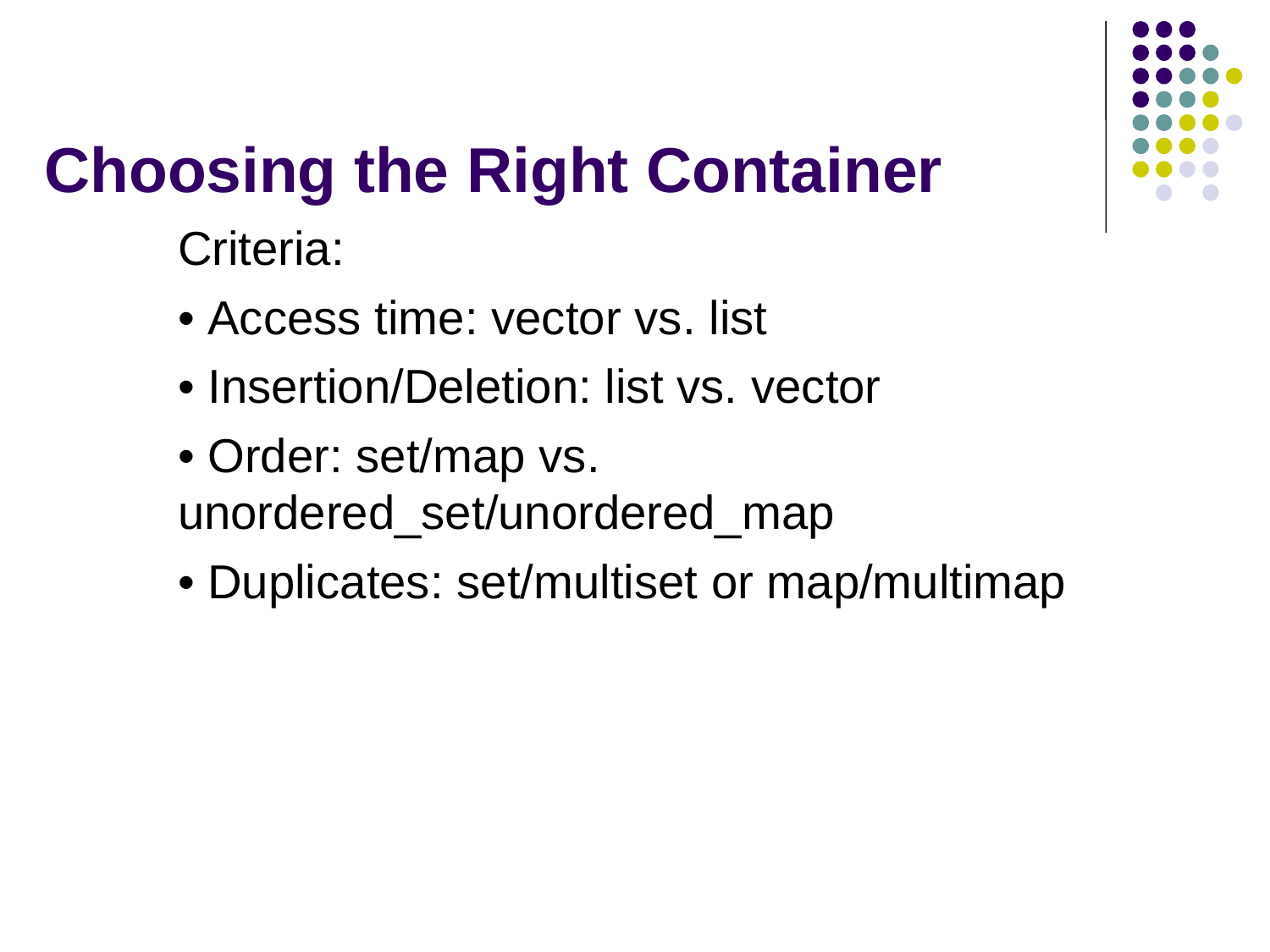

# Choosing the Right Container
Criteria:
• Access time: vector vs. list
• Insertion/Deletion: list vs. vector
• Order: set/map vs. unordered_set/unordered_map
• Duplicates: set/multiset or map/multimap